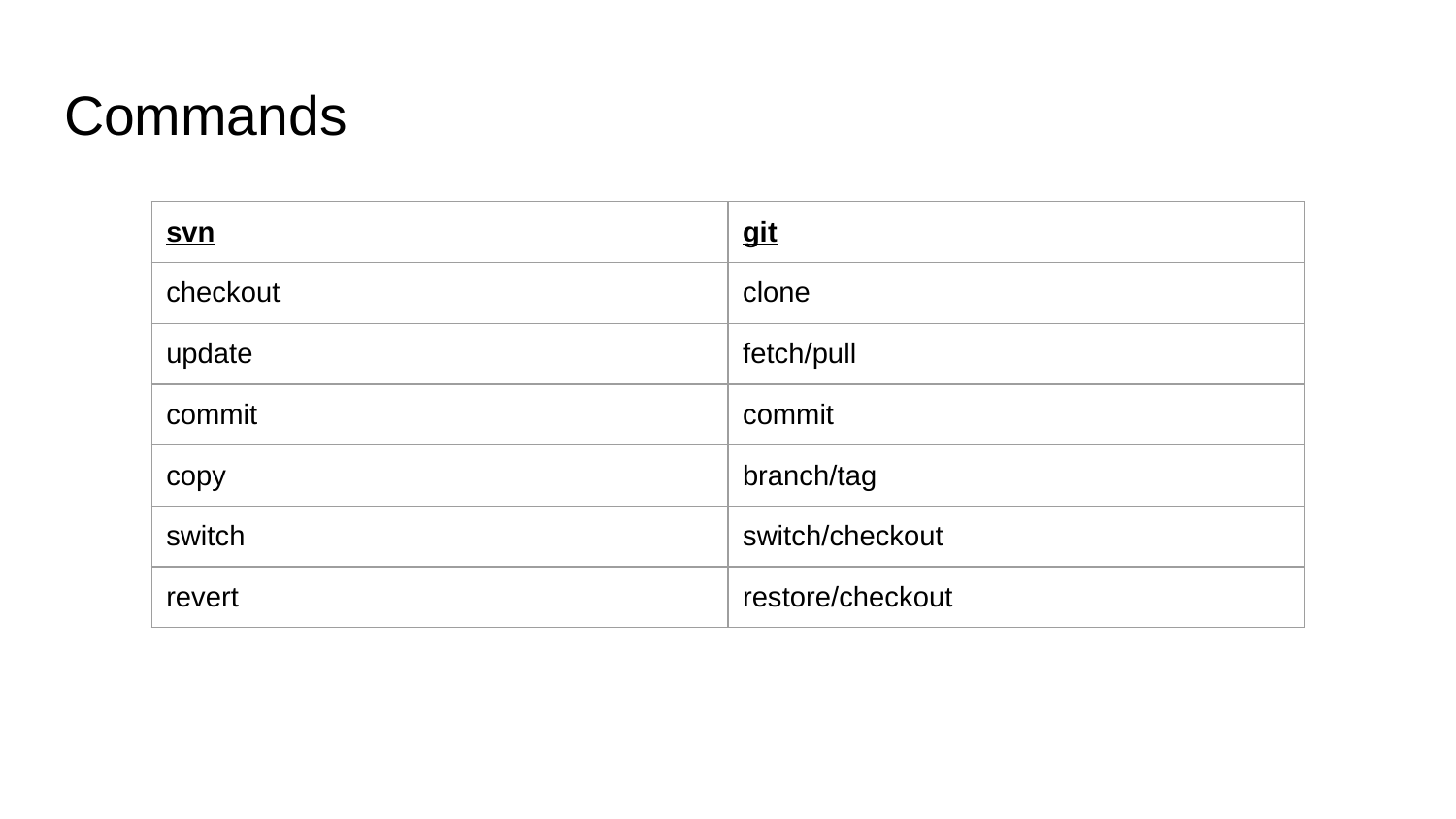

# Commands
| svn | git |
| --- | --- |
| checkout | clone |
| update | fetch/pull |
| commit | commit |
| copy | branch/tag |
| switch | switch/checkout |
| revert | restore/checkout |